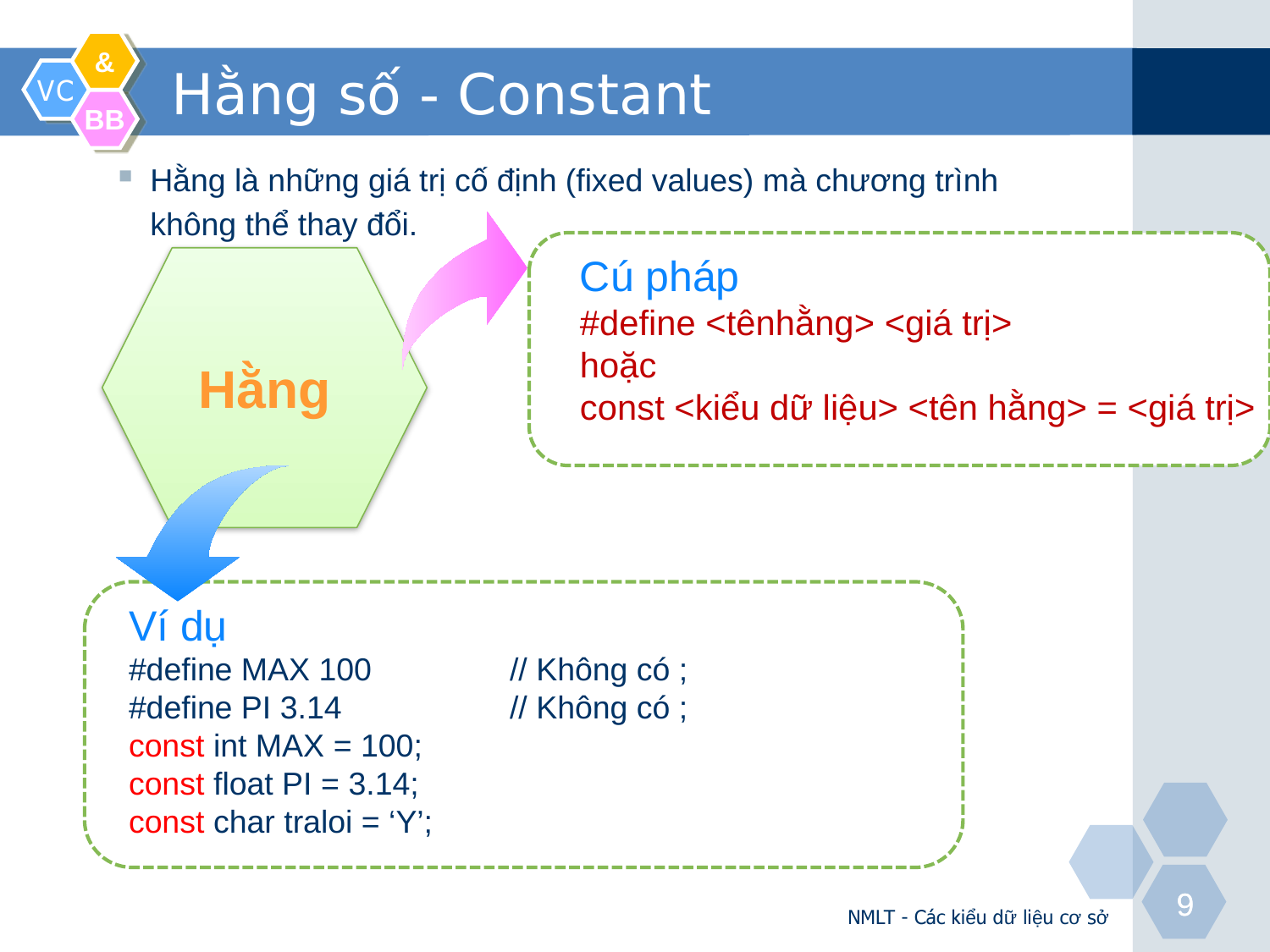

# Hằng số - Constant
Hằng là những giá trị cố định (fixed values) mà chương trình không thể thay đổi.

Cú pháp
#define <tênhằng> <giá trị>
hoặc
const <kiểu dữ liệu> <tên hằng> = <giá trị>
Hằng

Ví dụ
#define MAX 100		// Không có ;
#define PI 3.14		// Không có ;
const int MAX = 100;
const float PI = 3.14;
const char traloi = ‘Y’;

NMLT - Các kiểu dữ liệu cơ sở